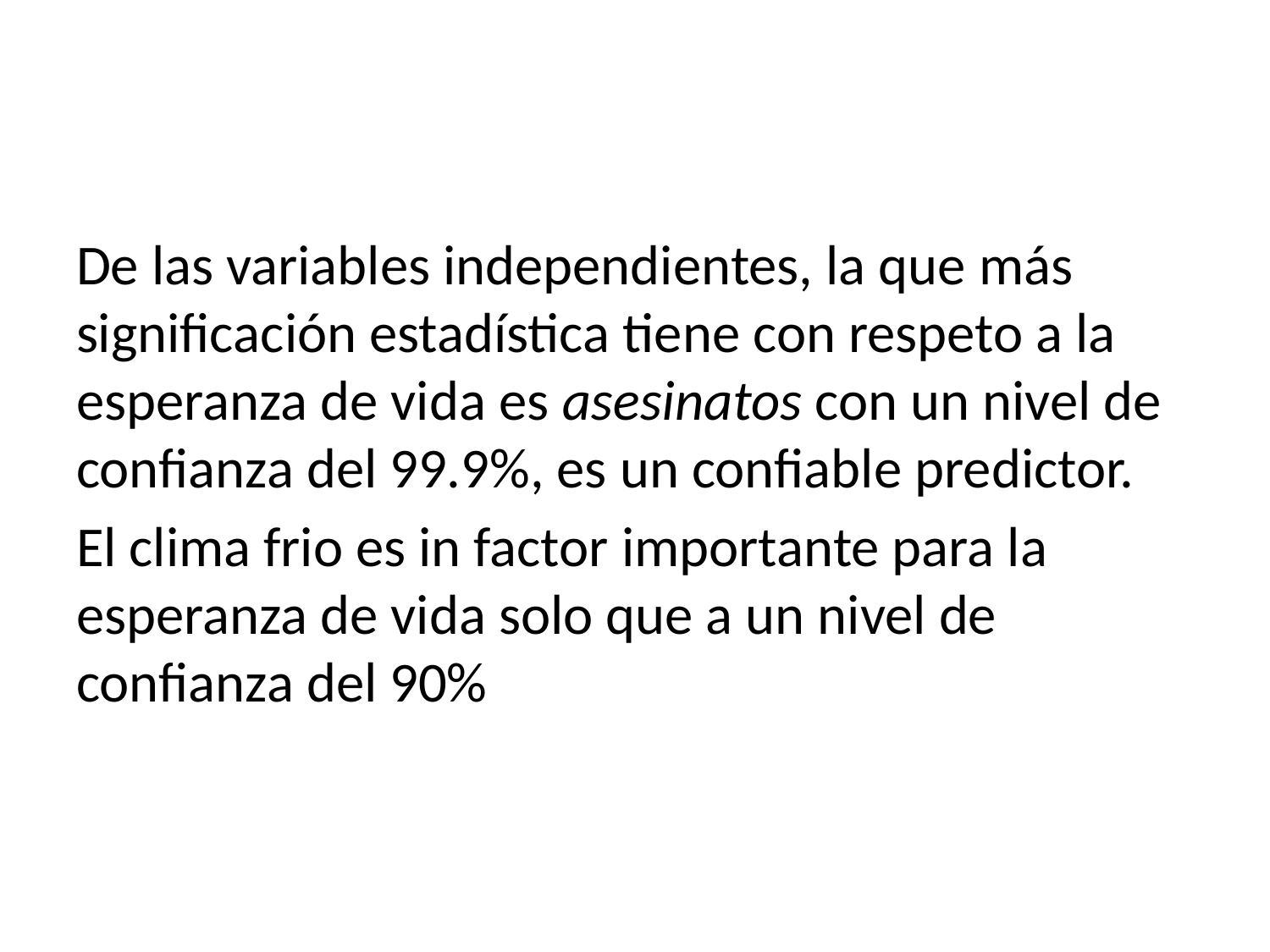

De las variables independientes, la que más significación estadística tiene con respeto a la esperanza de vida es asesinatos con un nivel de confianza del 99.9%, es un confiable predictor.
El clima frio es in factor importante para la esperanza de vida solo que a un nivel de confianza del 90%